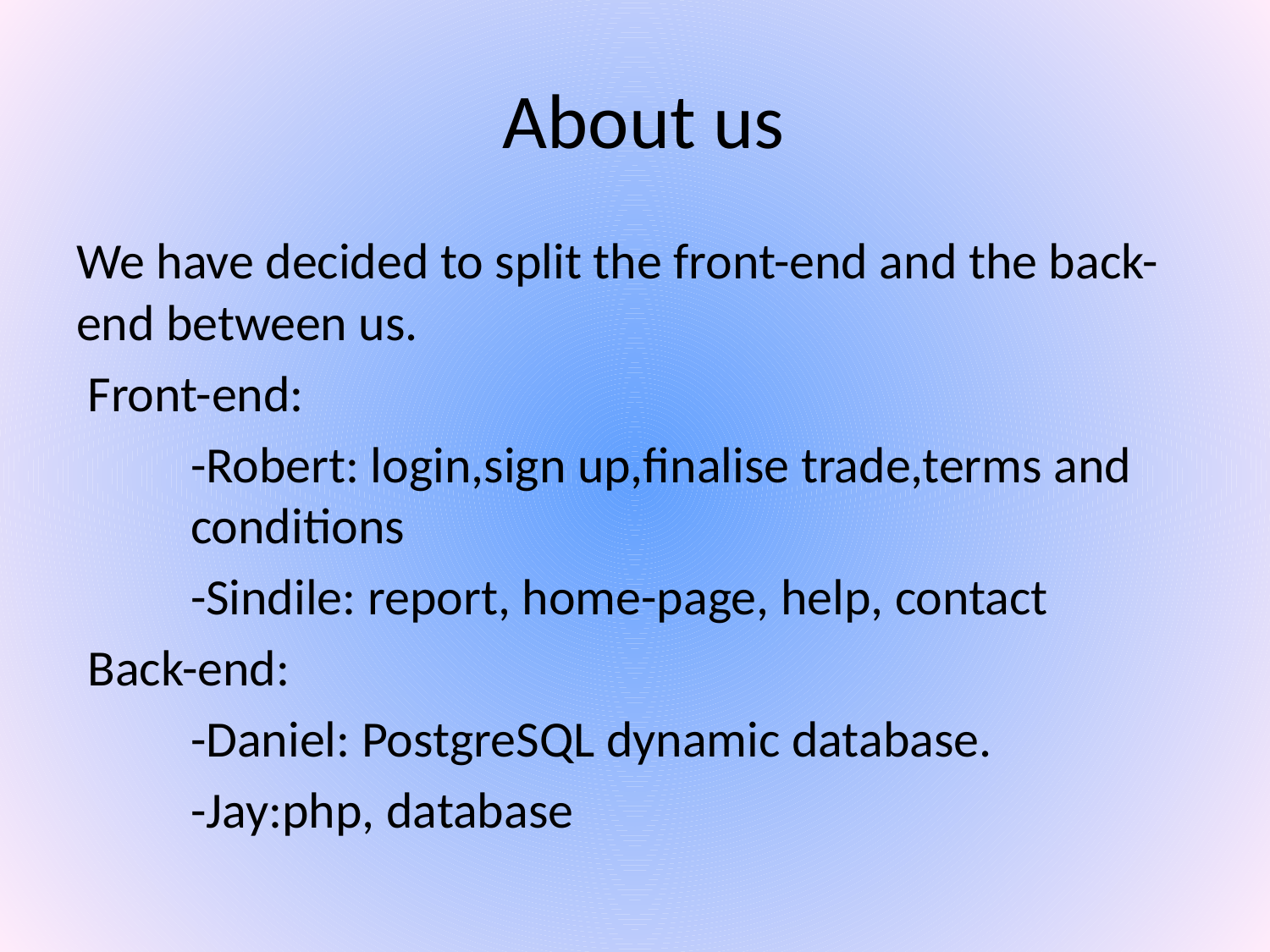

# About us
We have decided to split the front-end and the back-end between us.
 Front-end:
	-Robert: login,sign up,finalise trade,terms and 	conditions
	-Sindile: report, home-page, help, contact
 Back-end:
	-Daniel: PostgreSQL dynamic database.
	-Jay:php, database